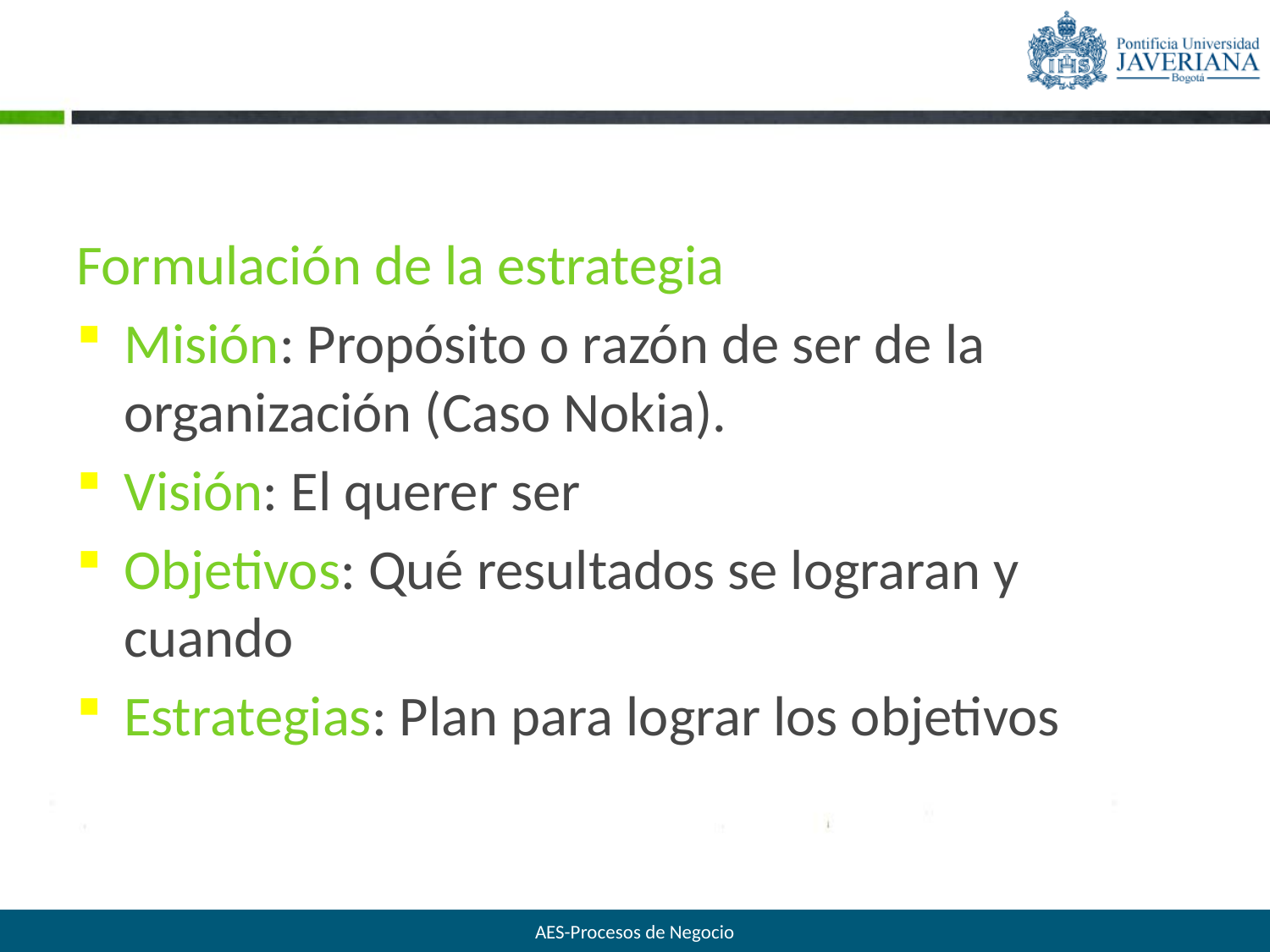

#
Formulación de la estrategia
Misión: Propósito o razón de ser de la organización (Caso Nokia).
Visión: El querer ser
Objetivos: Qué resultados se lograran y cuando
Estrategias: Plan para lograr los objetivos